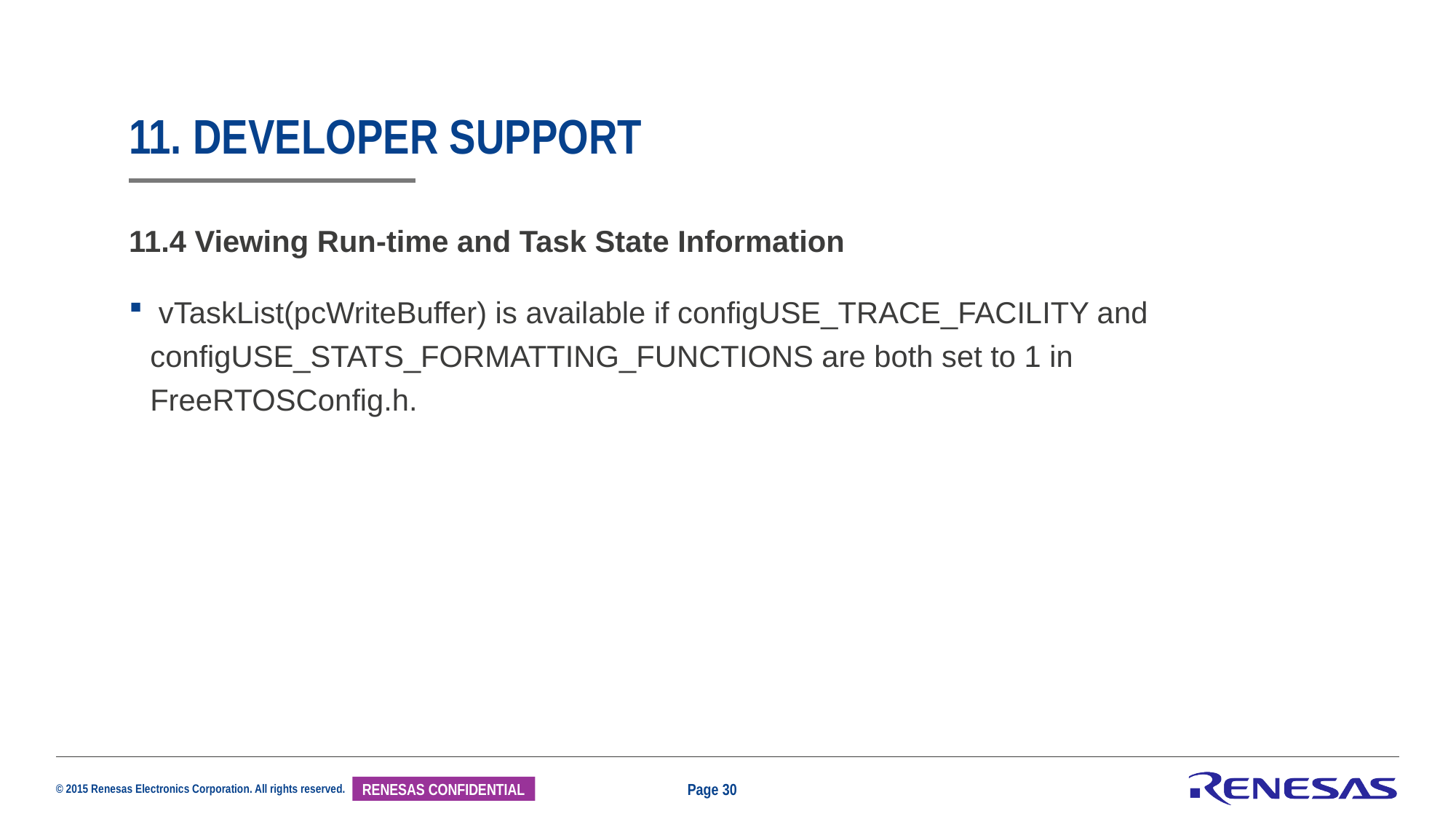

# 11. Developer Support
11.4 Viewing Run-time and Task State Information
 vTaskList(pcWriteBuffer) is available if configUSE_TRACE_FACILITY and configUSE_STATS_FORMATTING_FUNCTIONS are both set to 1 in FreeRTOSConfig.h.
Page 30